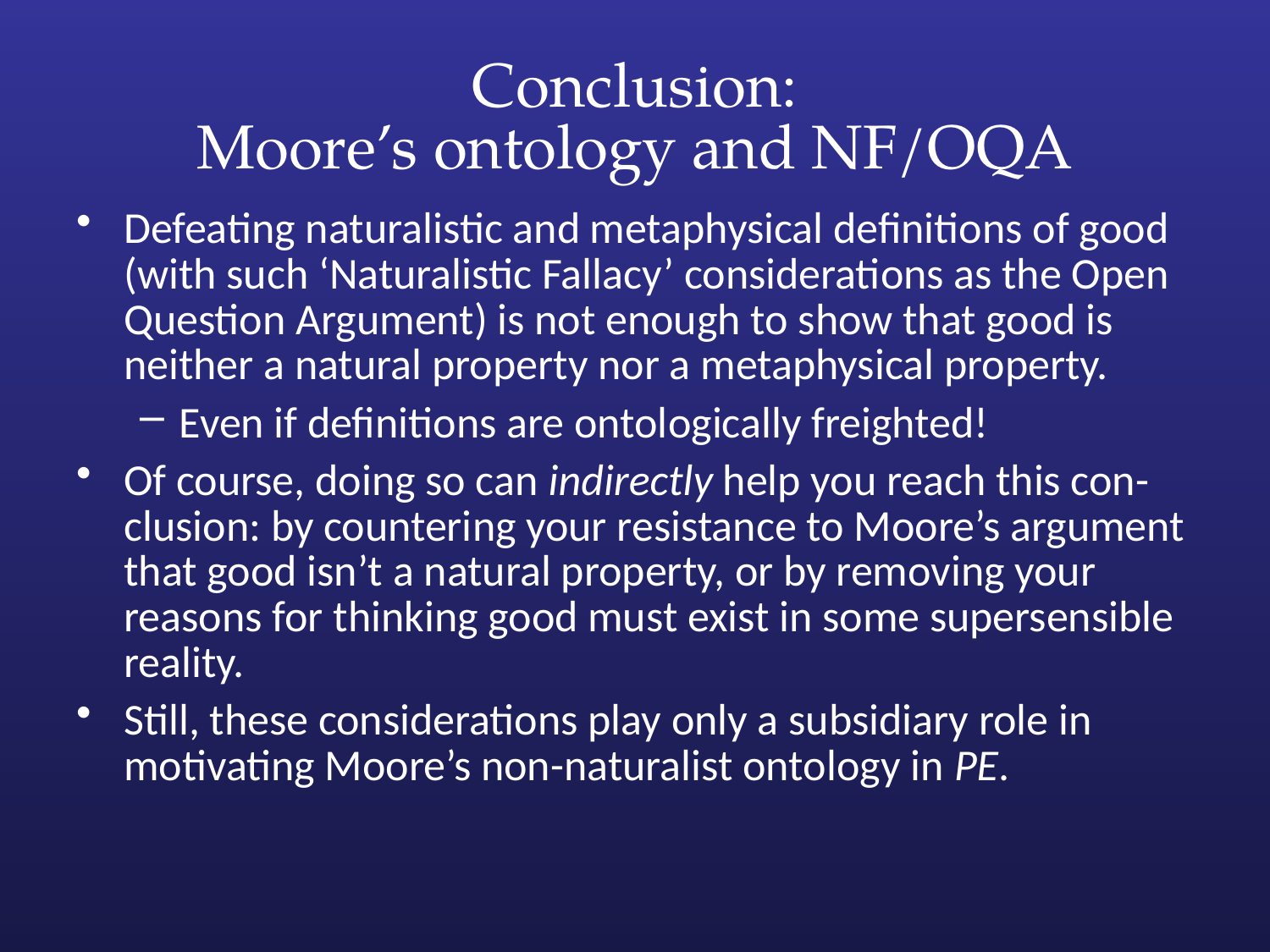

# Conclusion: Moore’s ontology and NF/OQA
Defeating naturalistic and metaphysical definitions of good (with such ‘Naturalistic Fallacy’ considerations as the Open Question Argument) is not enough to show that good is neither a natural property nor a metaphysical property.
Even if definitions are ontologically freighted!
Of course, doing so can indirectly help you reach this con-clusion: by countering your resistance to Moore’s argument that good isn’t a natural property, or by removing your reasons for thinking good must exist in some supersensible reality.
Still, these considerations play only a subsidiary role in motivating Moore’s non-naturalist ontology in PE.